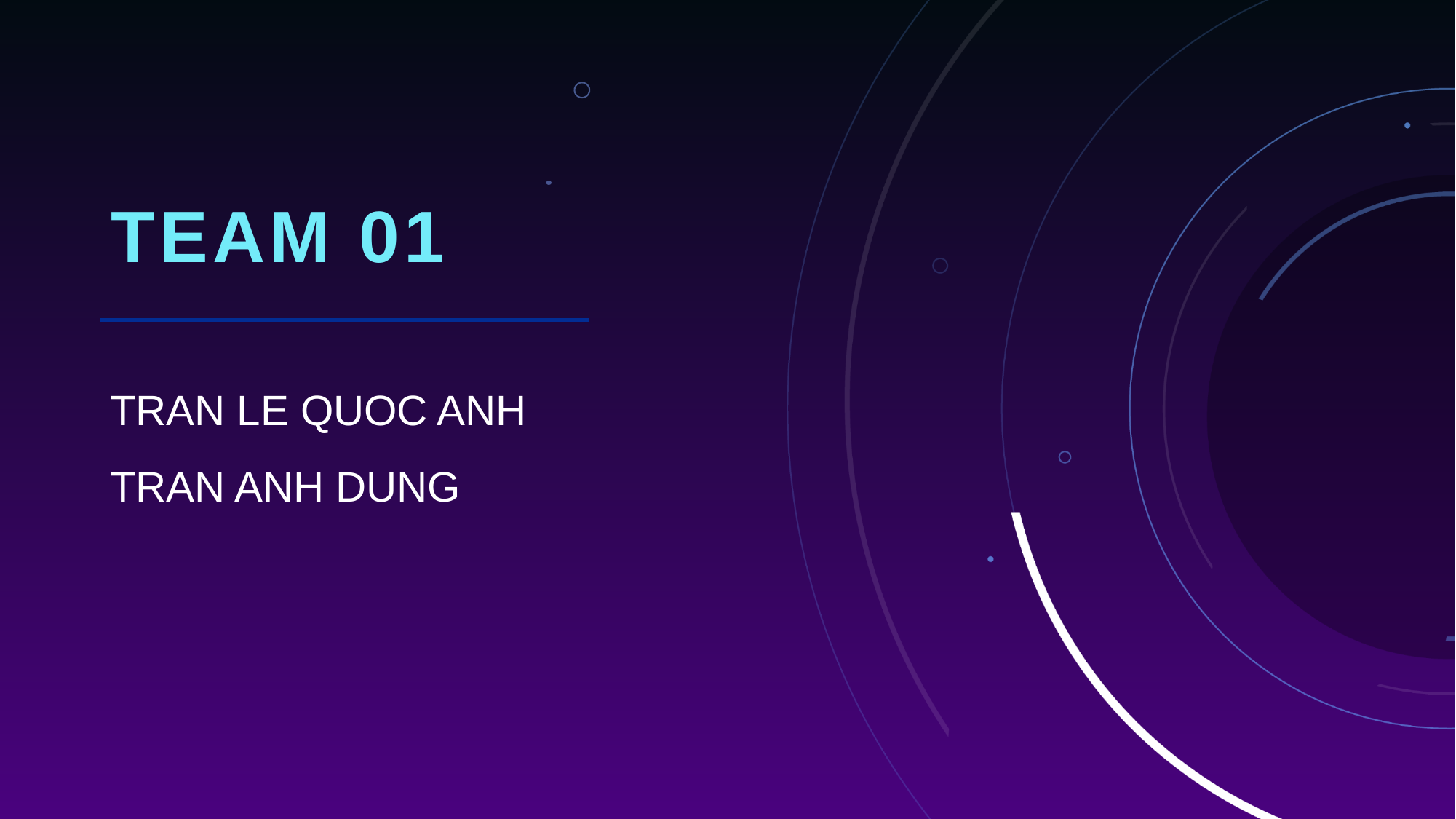

# Team 01
TRAN LE QUOC ANH
TRAN ANH DUNG